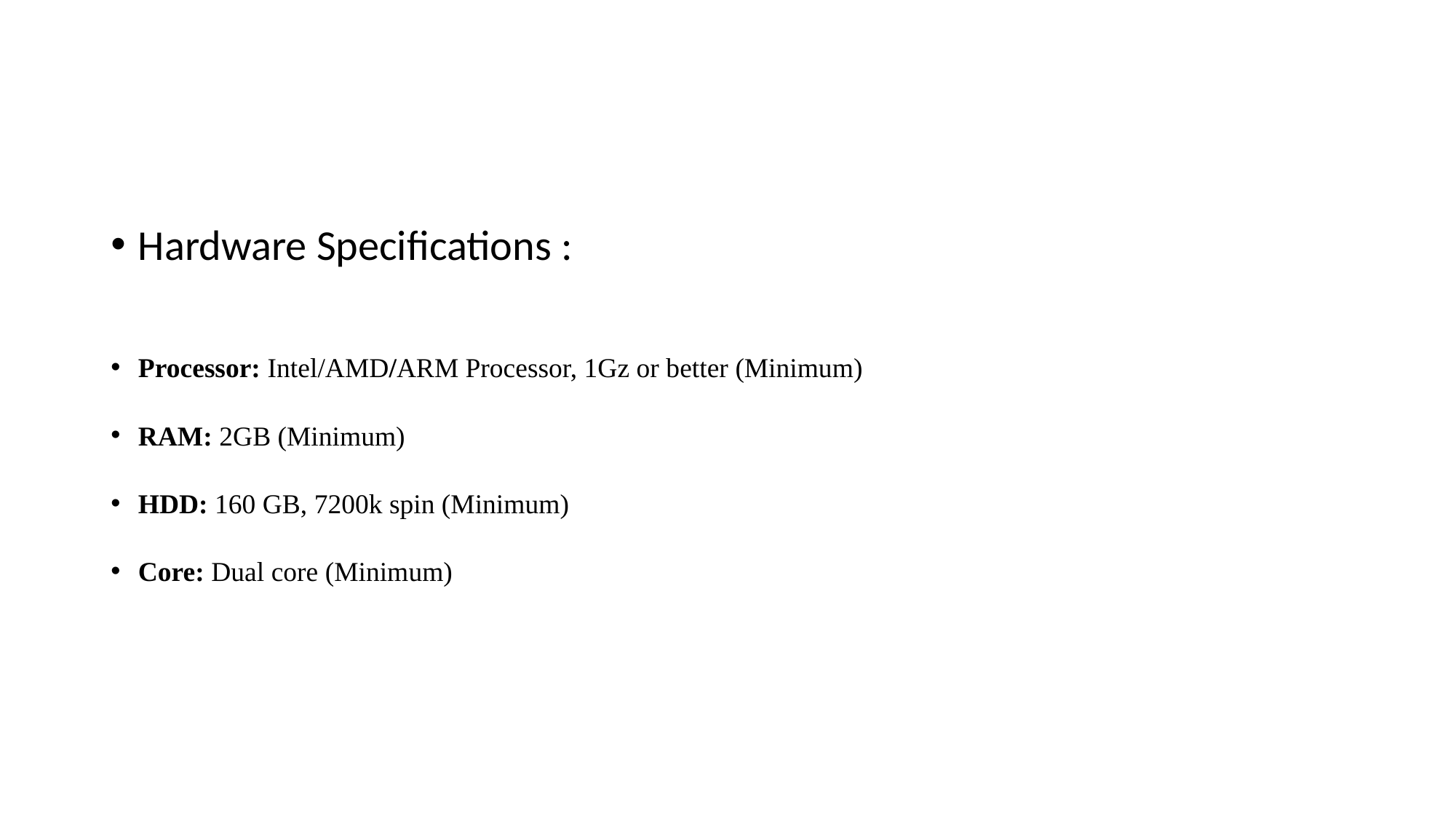

Hardware Specifications :

Processor: Intel/AMD/ARM Processor, 1Gz or better (Minimum)
RAM: 2GB (Minimum)
HDD: 160 GB, 7200k spin (Minimum)
Core: Dual core (Minimum)